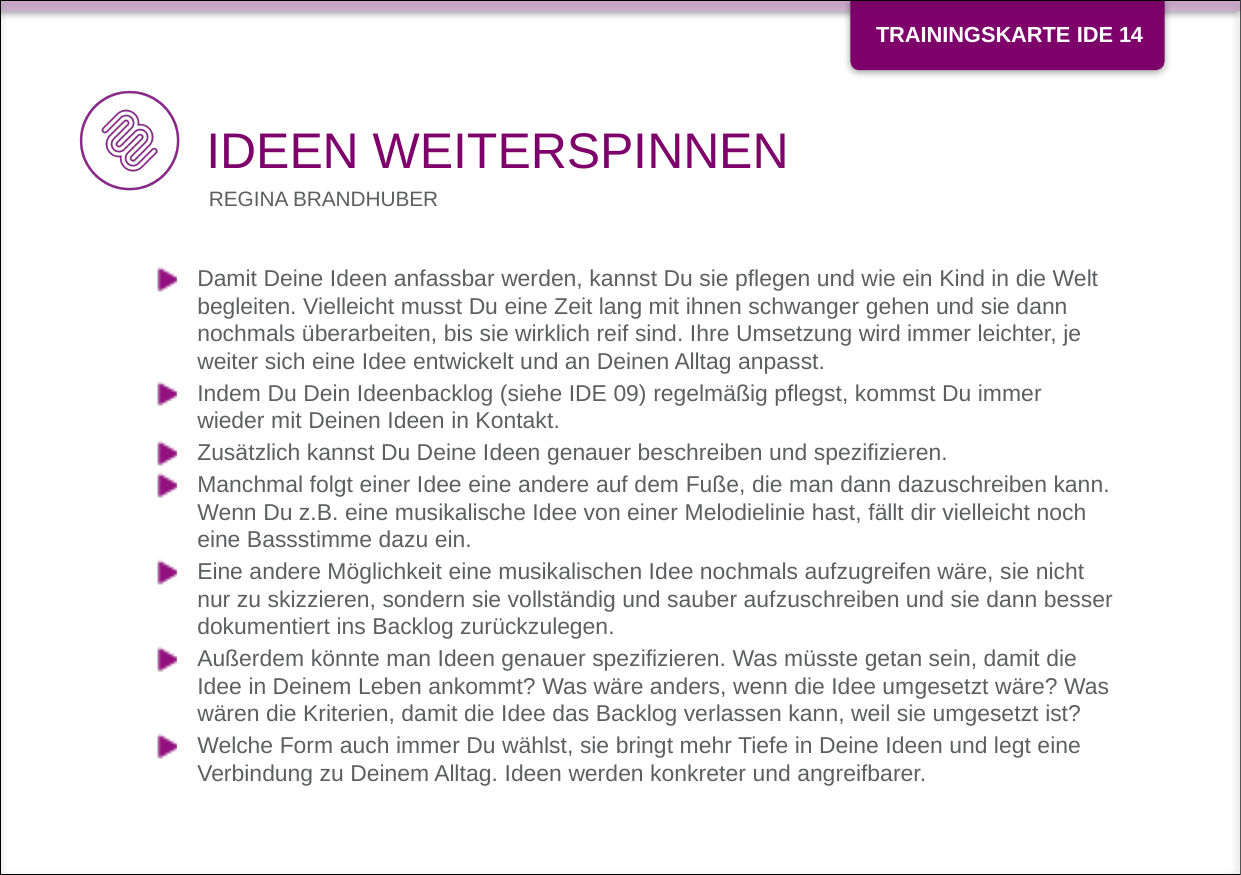

# IDEEN WEITERSPINNEN
Regina Brandhuber
Damit Deine Ideen anfassbar werden, kannst Du sie pflegen und wie ein Kind in die Welt begleiten. Vielleicht musst Du eine Zeit lang mit ihnen schwanger gehen und sie dann nochmals überarbeiten, bis sie wirklich reif sind. Ihre Umsetzung wird immer leichter, je weiter sich eine Idee entwickelt und an Deinen Alltag anpasst.
Indem Du Dein Ideenbacklog (siehe IDE 09) regelmäßig pflegst, kommst Du immer wieder mit Deinen Ideen in Kontakt.
Zusätzlich kannst Du Deine Ideen genauer beschreiben und spezifizieren.
Manchmal folgt einer Idee eine andere auf dem Fuße, die man dann dazuschreiben kann. Wenn Du z.B. eine musikalische Idee von einer Melodielinie hast, fällt dir vielleicht noch eine Bassstimme dazu ein.
Eine andere Möglichkeit eine musikalischen Idee nochmals aufzugreifen wäre, sie nicht nur zu skizzieren, sondern sie vollständig und sauber aufzuschreiben und sie dann besser dokumentiert ins Backlog zurückzulegen.
Außerdem könnte man Ideen genauer spezifizieren. Was müsste getan sein, damit die Idee in Deinem Leben ankommt? Was wäre anders, wenn die Idee umgesetzt wäre? Was wären die Kriterien, damit die Idee das Backlog verlassen kann, weil sie umgesetzt ist?
Welche Form auch immer Du wählst, sie bringt mehr Tiefe in Deine Ideen und legt eine Verbindung zu Deinem Alltag. Ideen werden konkreter und angreifbarer.